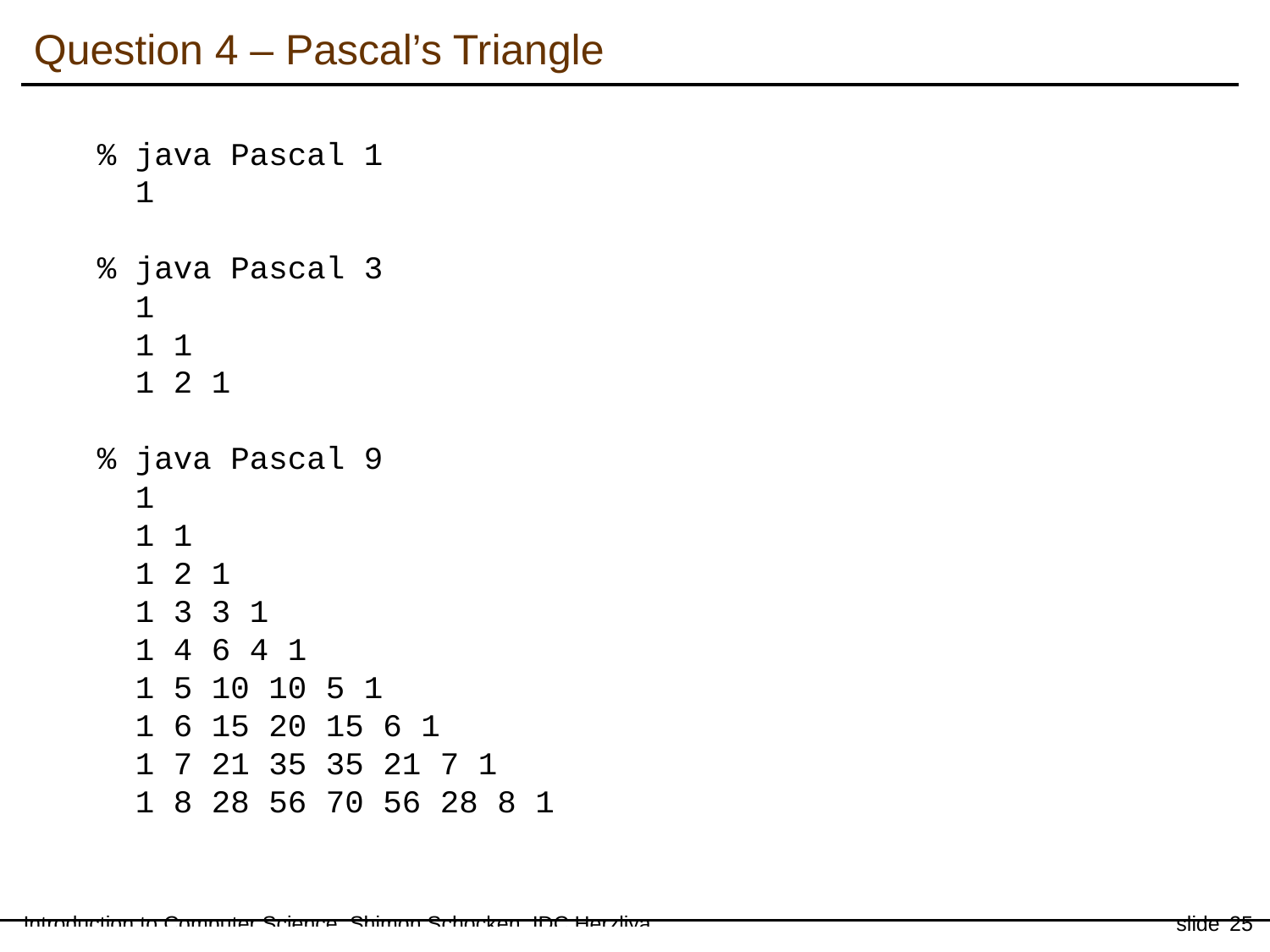

Question 4 – Pascal’s Triangle

% java Pascal 1
  1

% java Pascal 3
  1
  1 1
  1 2 1

% java Pascal 9
  1
  1 1
  1 2 1
  1 3 3 1
  1 4 6 4 1
  1 5 10 10 5 1
  1 6 15 20 15 6 1
  1 7 21 35 35 21 7 1
  1 8 28 56 70 56 28 8 1